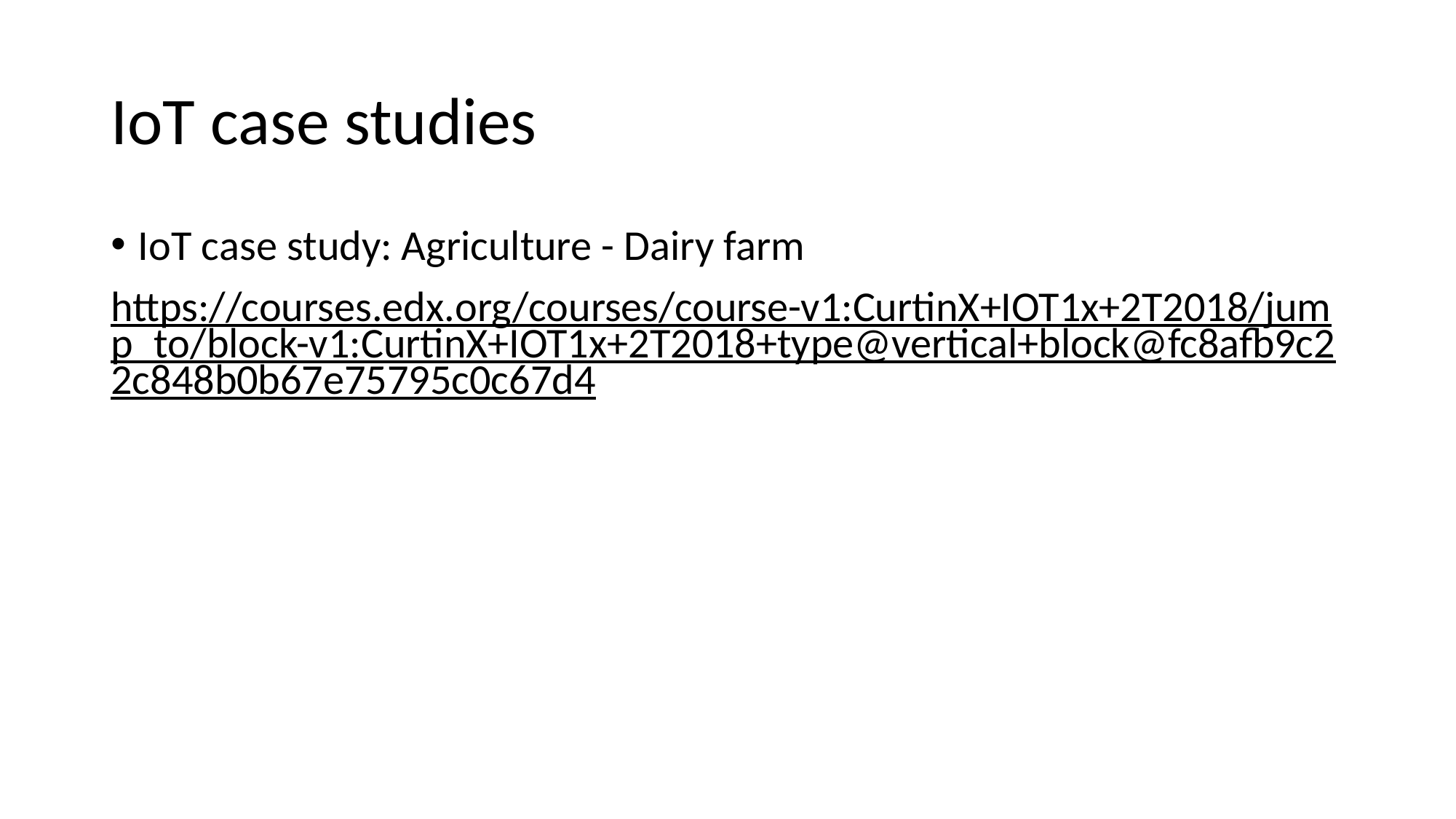

# IoT case studies
IoT case study: Agriculture - Dairy farm
https://courses.edx.org/courses/course-v1:CurtinX+IOT1x+2T2018/jump_to/block-v1:CurtinX+IOT1x+2T2018+type@vertical+block@fc8afb9c22c848b0b67e75795c0c67d4